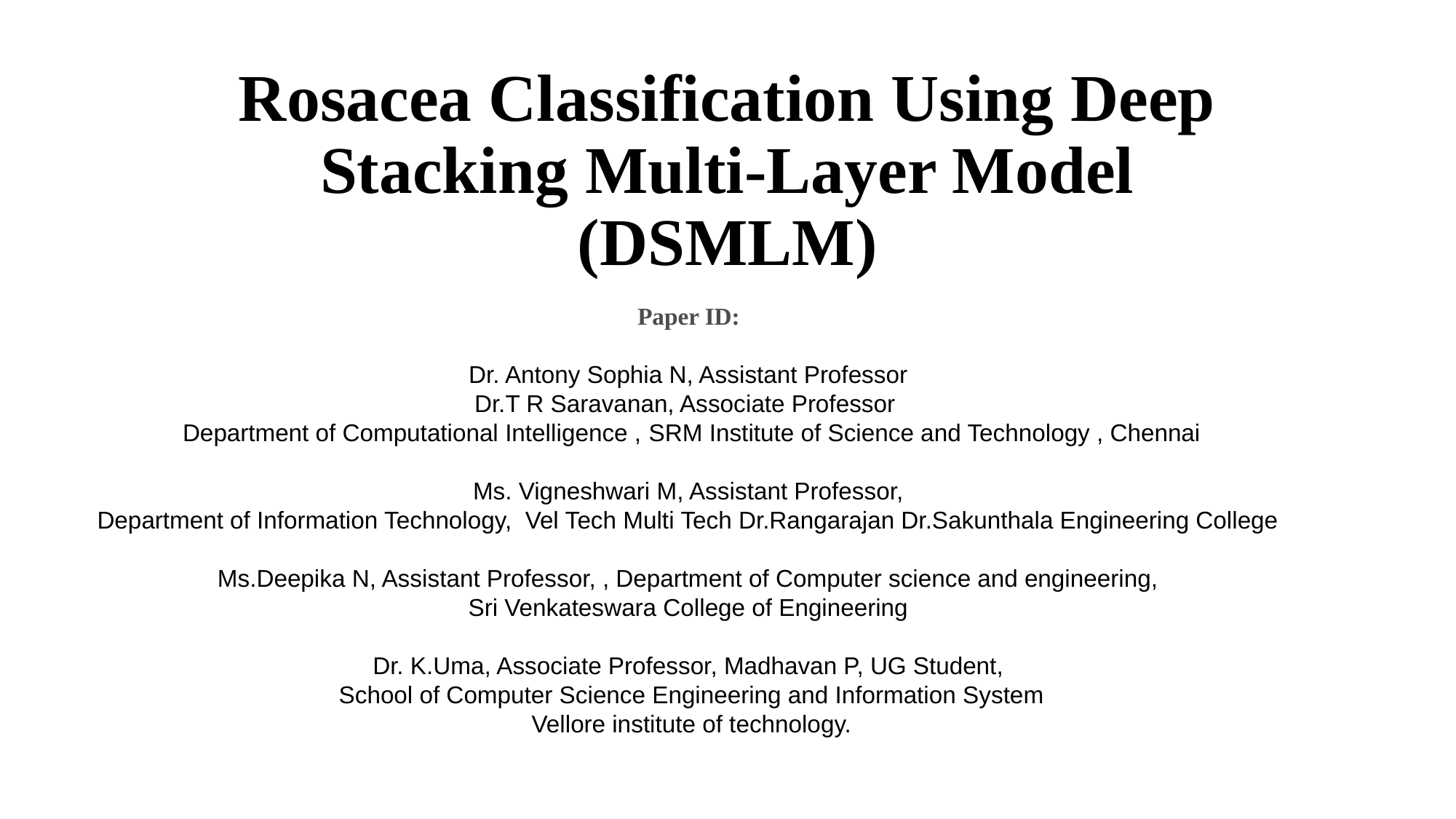

# Rosacea Classification Using Deep Stacking Multi-Layer Model (DSMLM)
Paper ID:

Dr. Antony Sophia N, Assistant Professor
Dr.T R Saravanan, Associate Professor
Department of Computational Intelligence , SRM Institute of Science and Technology , Chennai
Ms. Vigneshwari M, Assistant Professor,
Department of Information Technology,  Vel Tech Multi Tech Dr.Rangarajan Dr.Sakunthala Engineering College

Ms.Deepika N, Assistant Professor, , Department of Computer science and engineering,
Sri Venkateswara College of Engineering

Dr. K.Uma, Associate Professor, Madhavan P, UG Student,
School of Computer Science Engineering and Information System
Vellore institute of technology.